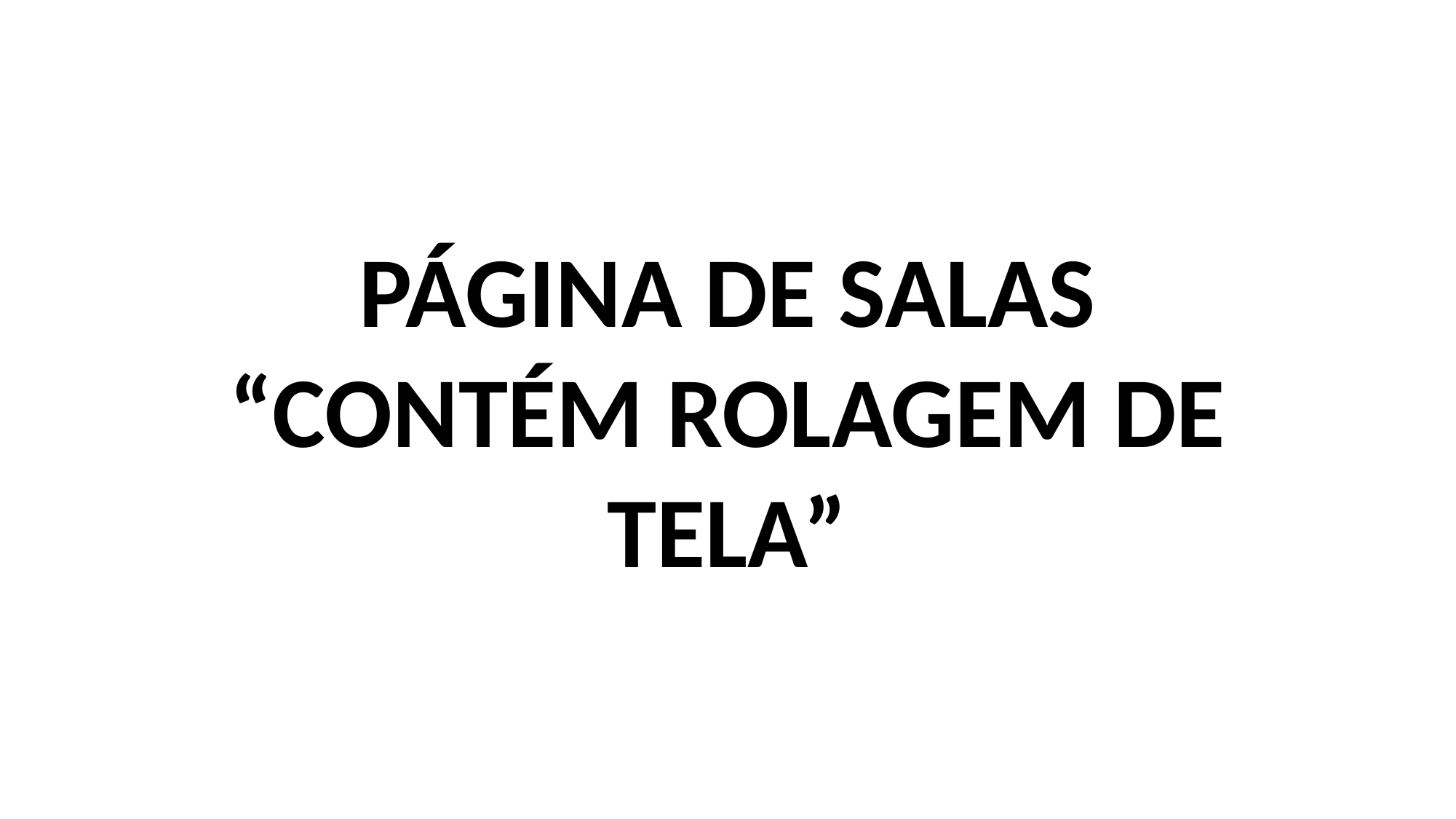

PÁGINA DE SALAS “CONTÉM ROLAGEM DE TELA”